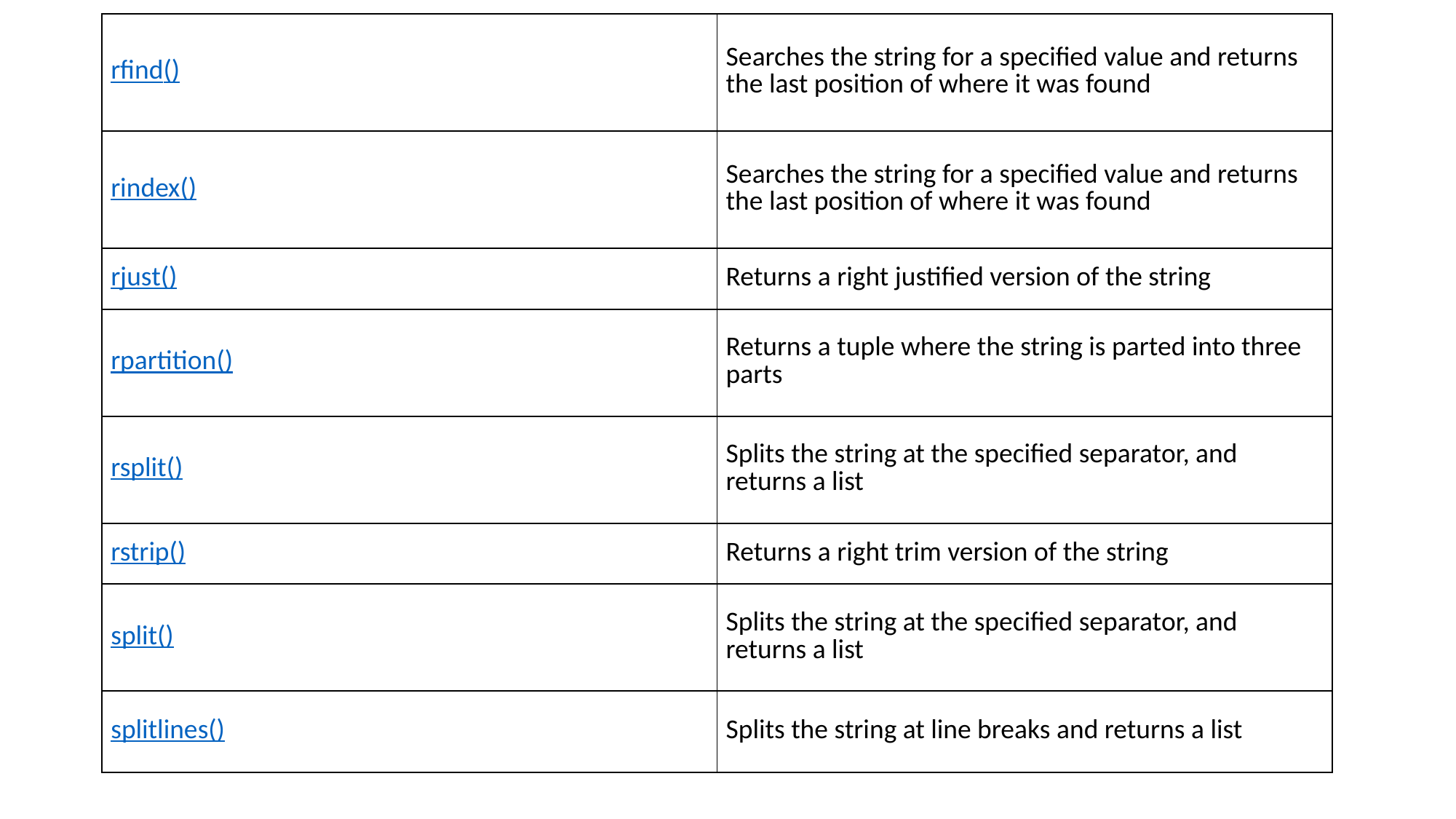

| rfind() | Searches the string for a specified value and returns the last position of where it was found |
| --- | --- |
| rindex() | Searches the string for a specified value and returns the last position of where it was found |
| rjust() | Returns a right justified version of the string |
| rpartition() | Returns a tuple where the string is parted into three parts |
| rsplit() | Splits the string at the specified separator, and returns a list |
| rstrip() | Returns a right trim version of the string |
| split() | Splits the string at the specified separator, and returns a list |
| splitlines() | Splits the string at line breaks and returns a list |